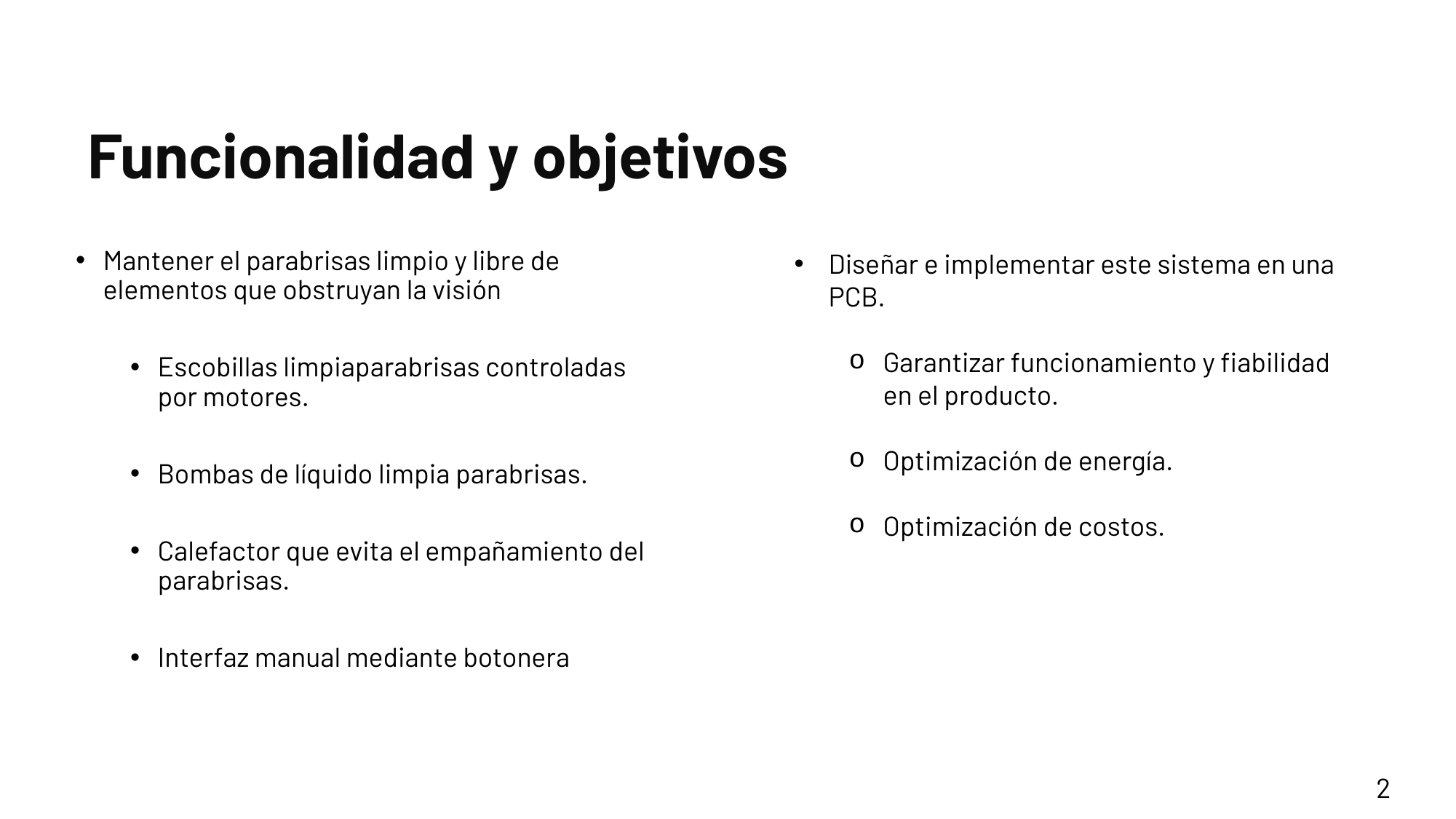

Funcionalidad y objetivos
Mantener el parabrisas limpio y libre de elementos que obstruyan la visión

Escobillas limpiaparabrisas controladas por motores.

Bombas de líquido limpia parabrisas.

Calefactor que evita el empañamiento del parabrisas.

Interfaz manual mediante botonera
Diseñar e implementar este sistema en una PCB.

Garantizar funcionamiento y fiabilidad en el producto.

Optimización de energía.

Optimización de costos.
2